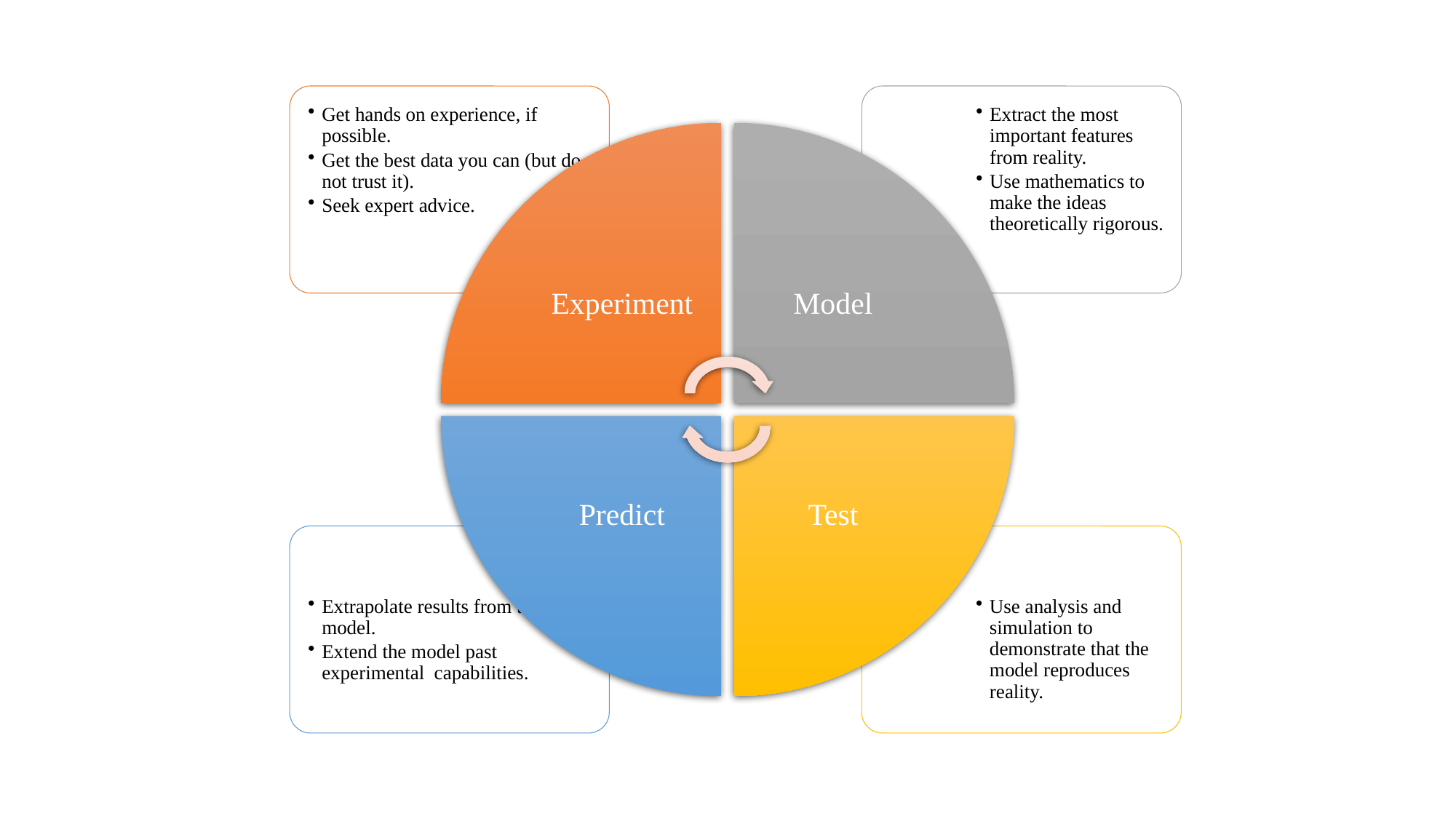

Use analysis and simulation to demonstrate that the model reproduces reality.
Extrapolate results from the model.
Extend the model past experimental  capabilities.
Extract the most important features from reality.
Use mathematics to make the ideas theoretically rigorous.
Get hands on experience, if possible.
Get the best data you can (but do not trust it).
Seek expert advice.
Experiment
Model
Test
Predict